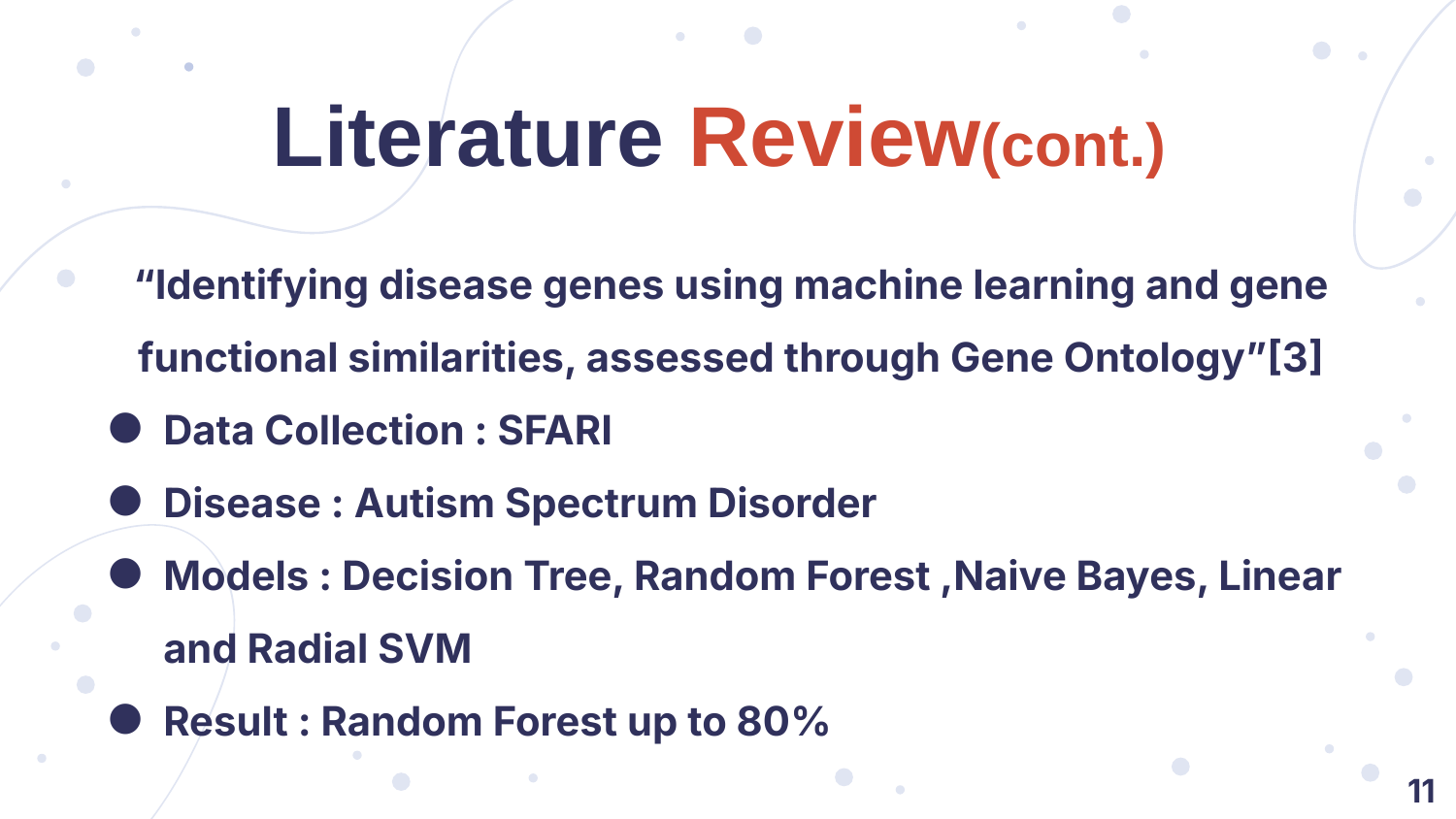

# Literature Review(cont.)
“Identifying disease genes using machine learning and gene functional similarities, assessed through Gene Ontology”[3]
Data Collection : SFARI
Disease : Autism Spectrum Disorder
Models : Decision Tree, Random Forest ,Naive Bayes, Linear and Radial SVM
Result : Random Forest up to 80%
11